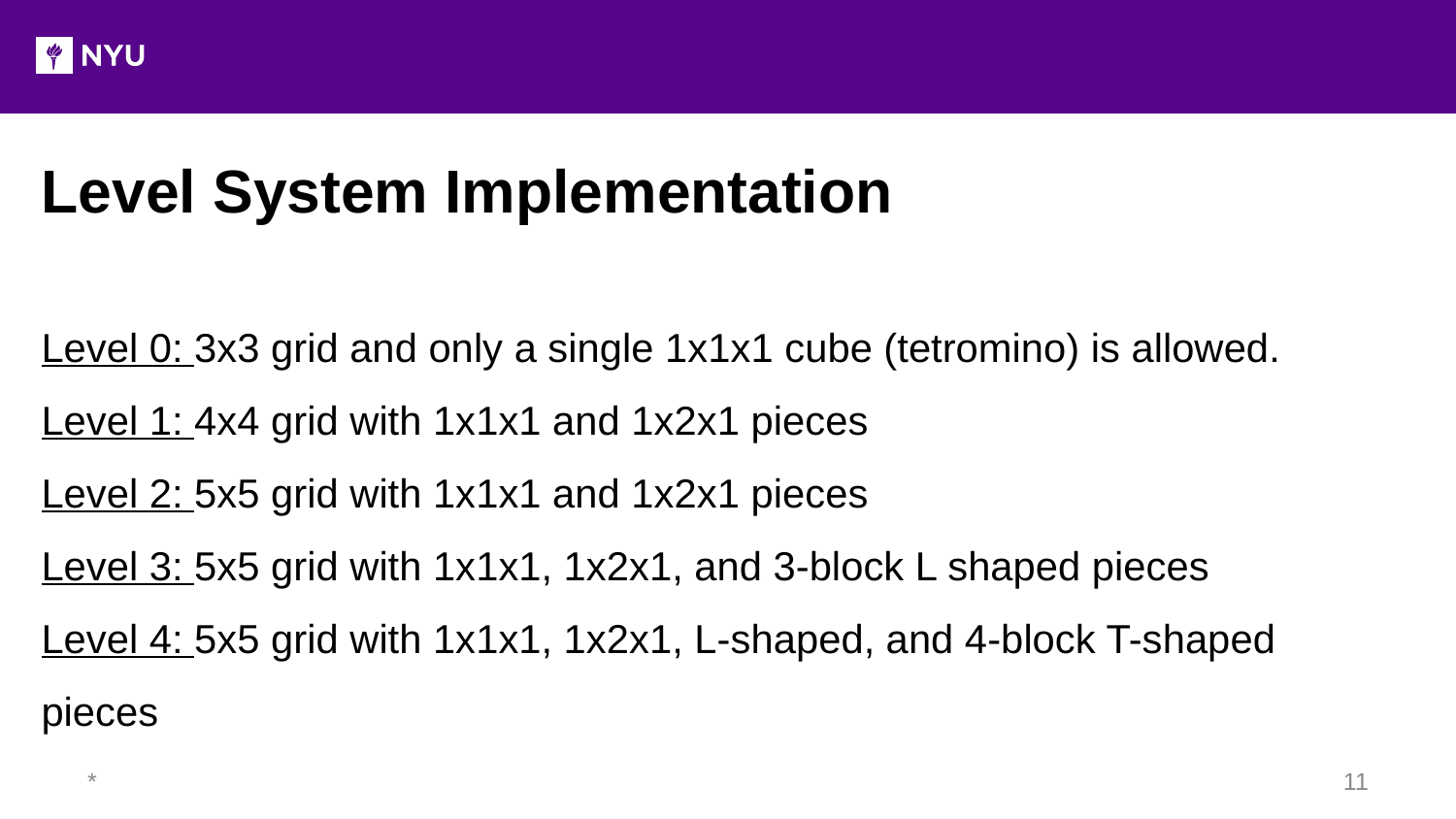

Level System Implementation

Level 0: 3x3 grid and only a single 1x1x1 cube (tetromino) is allowed.
Level 1: 4x4 grid with 1x1x1 and 1x2x1 pieces
Level 2: 5x5 grid with 1x1x1 and 1x2x1 pieces
Level 3: 5x5 grid with 1x1x1, 1x2x1, and 3-block L shaped pieces
Level 4: 5x5 grid with 1x1x1, 1x2x1, L-shaped, and 4-block T-shaped pieces
*
11